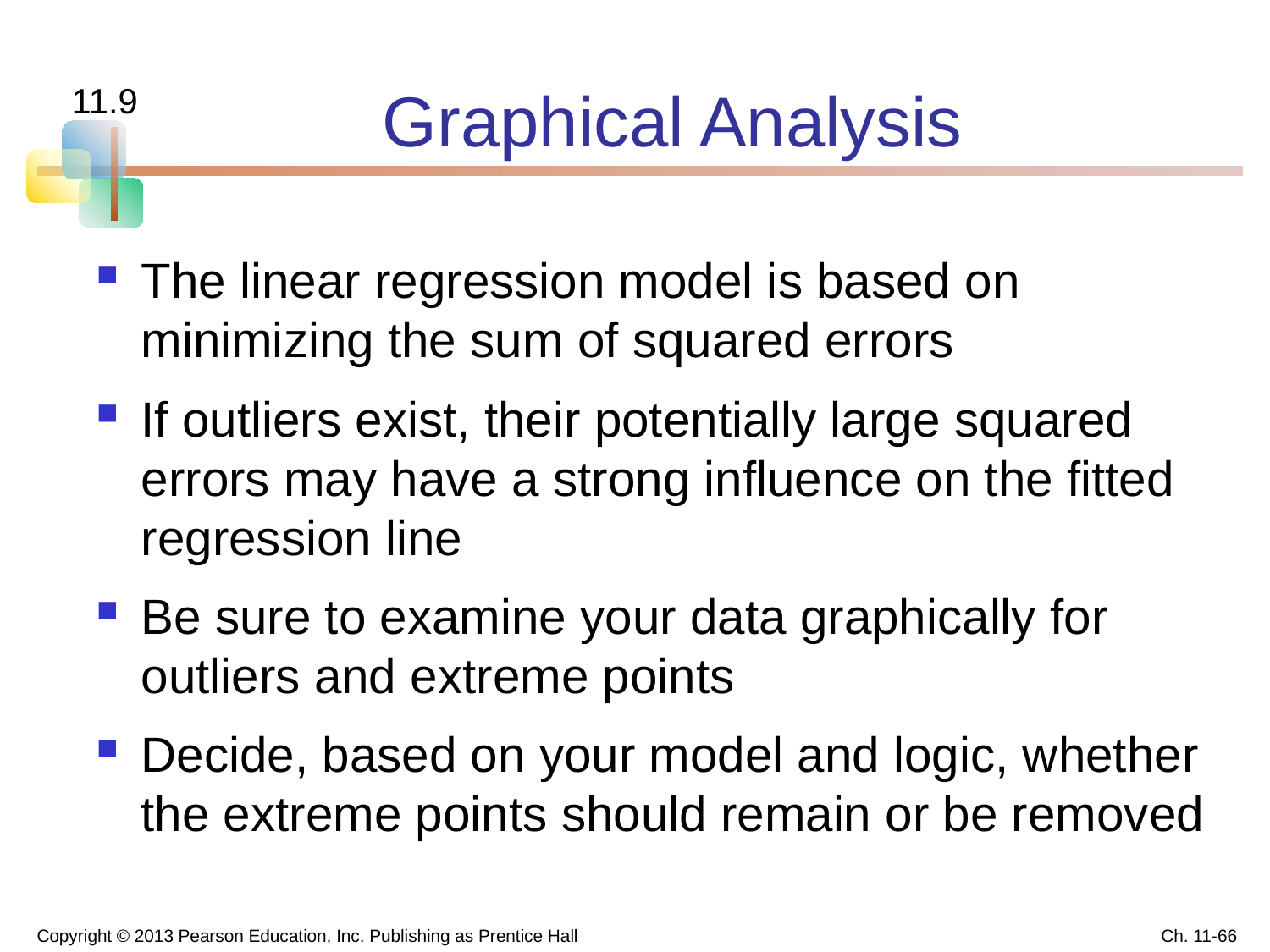

# Graphical Analysis
11.9
The linear regression model is based on minimizing the sum of squared errors
If outliers exist, their potentially large squared errors may have a strong influence on the fitted regression line
Be sure to examine your data graphically for outliers and extreme points
Decide, based on your model and logic, whether the extreme points should remain or be removed
Copyright © 2013 Pearson Education, Inc. Publishing as Prentice Hall
Ch. 11-66